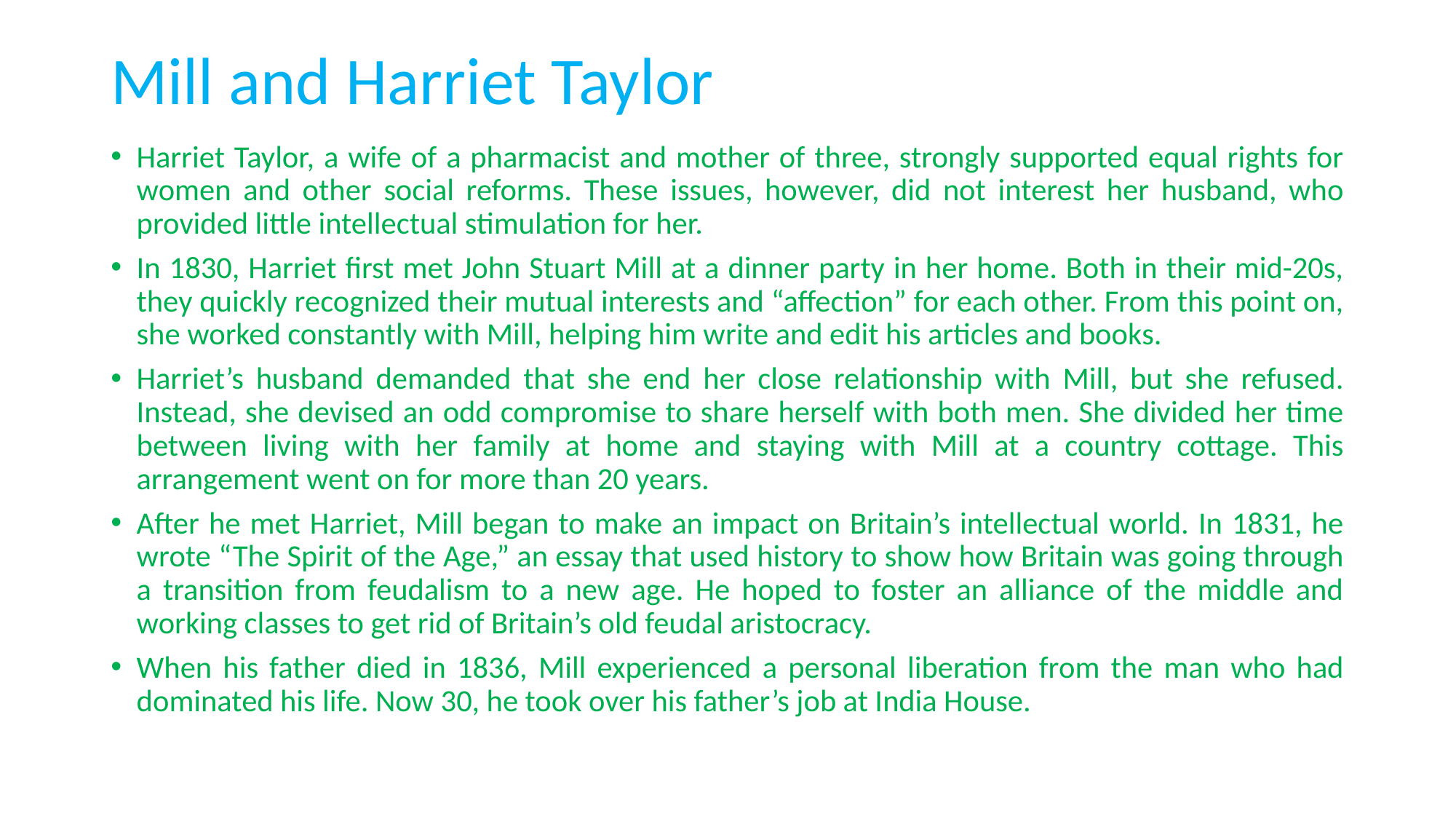

# Mill and Harriet Taylor
Harriet Taylor, a wife of a pharmacist and mother of three, strongly supported equal rights for women and other social reforms. These issues, however, did not interest her husband, who provided little intellectual stimulation for her.
In 1830, Harriet first met John Stuart Mill at a dinner party in her home. Both in their mid-20s, they quickly recognized their mutual interests and “affection” for each other. From this point on, she worked constantly with Mill, helping him write and edit his articles and books.
Harriet’s husband demanded that she end her close relationship with Mill, but she refused. Instead, she devised an odd compromise to share herself with both men. She divided her time between living with her family at home and staying with Mill at a country cottage. This arrangement went on for more than 20 years.
After he met Harriet, Mill began to make an impact on Britain’s intellectual world. In 1831, he wrote “The Spirit of the Age,” an essay that used history to show how Britain was going through a transition from feudalism to a new age. He hoped to foster an alliance of the middle and working classes to get rid of Britain’s old feudal aristocracy.
When his father died in 1836, Mill experienced a personal liberation from the man who had dominated his life. Now 30, he took over his father’s job at India House.